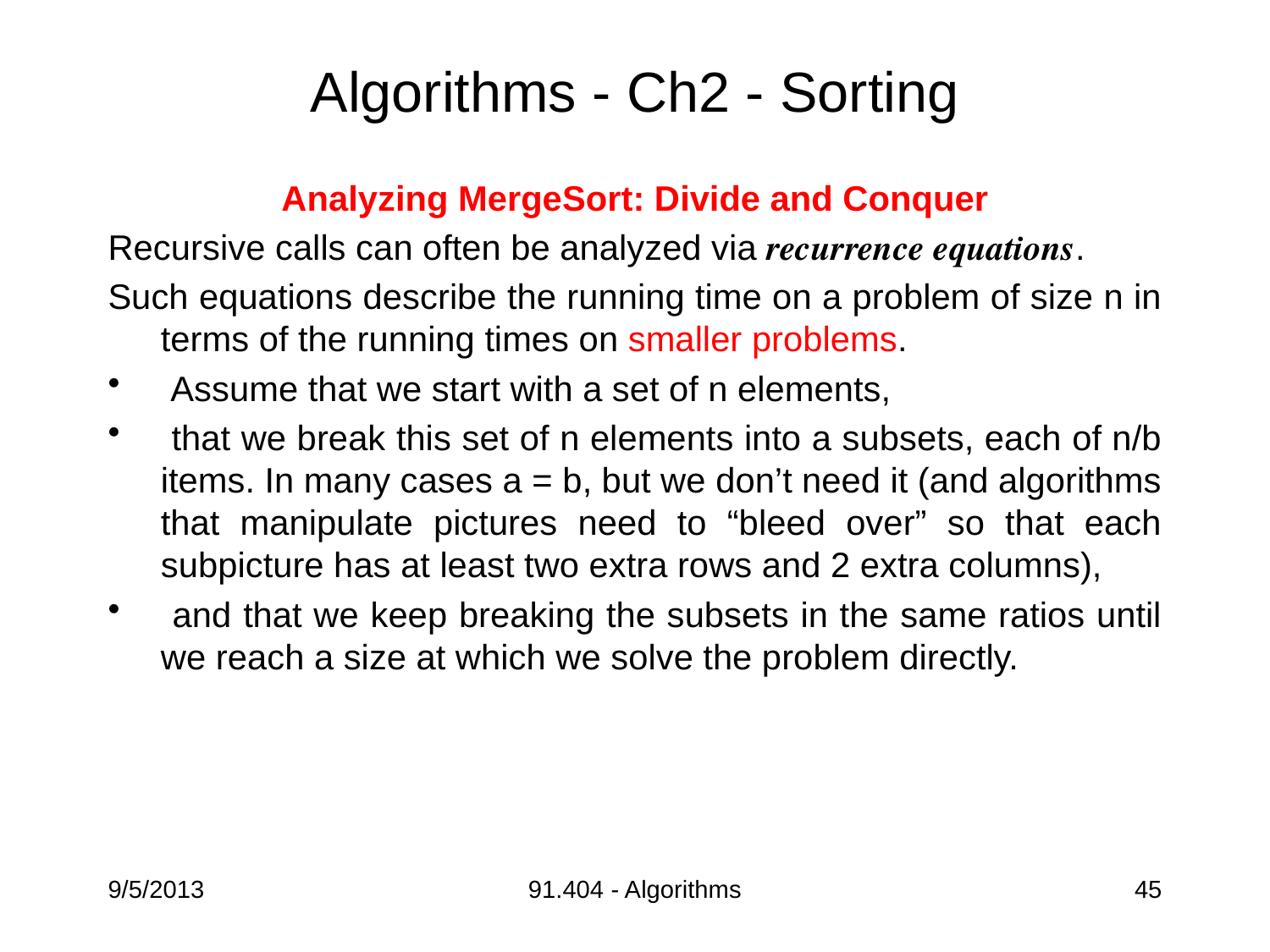

# Algorithms - Ch2 - Sorting
Analyzing MergeSort: Divide and Conquer
Recursive calls can often be analyzed via recurrence equations.
Such equations describe the running time on a problem of size n in terms of the running times on smaller problems.
 Assume that we start with a set of n elements,
 that we break this set of n elements into a subsets, each of n/b items. In many cases a = b, but we don’t need it (and algorithms that manipulate pictures need to “bleed over” so that each subpicture has at least two extra rows and 2 extra columns),
 and that we keep breaking the subsets in the same ratios until we reach a size at which we solve the problem directly.
9/5/2013
91.404 - Algorithms
45